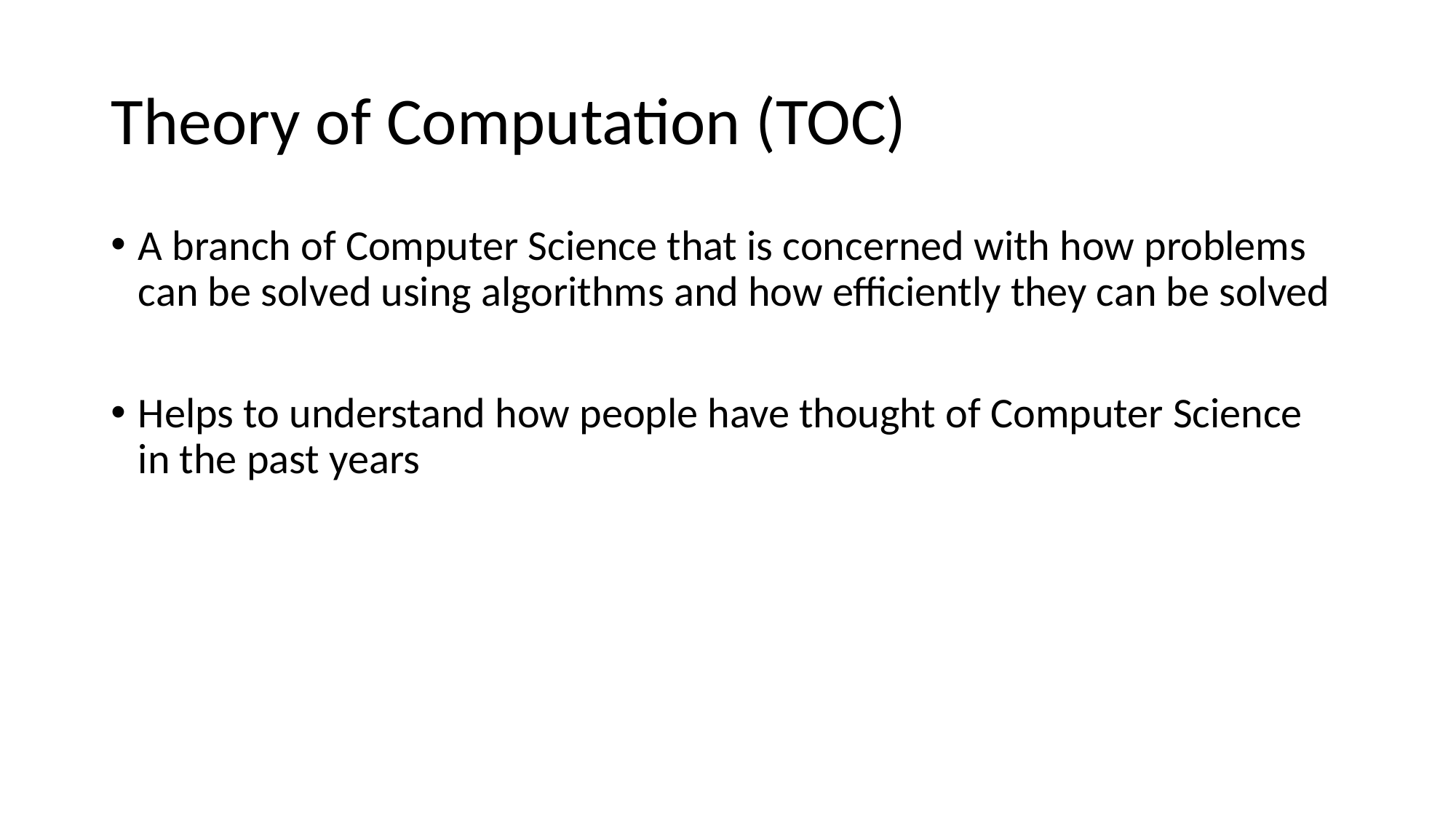

# Theory of Computation (TOC)
A branch of Computer Science that is concerned with how problems can be solved using algorithms and how efficiently they can be solved

Helps to understand how people have thought of Computer Science in the past years